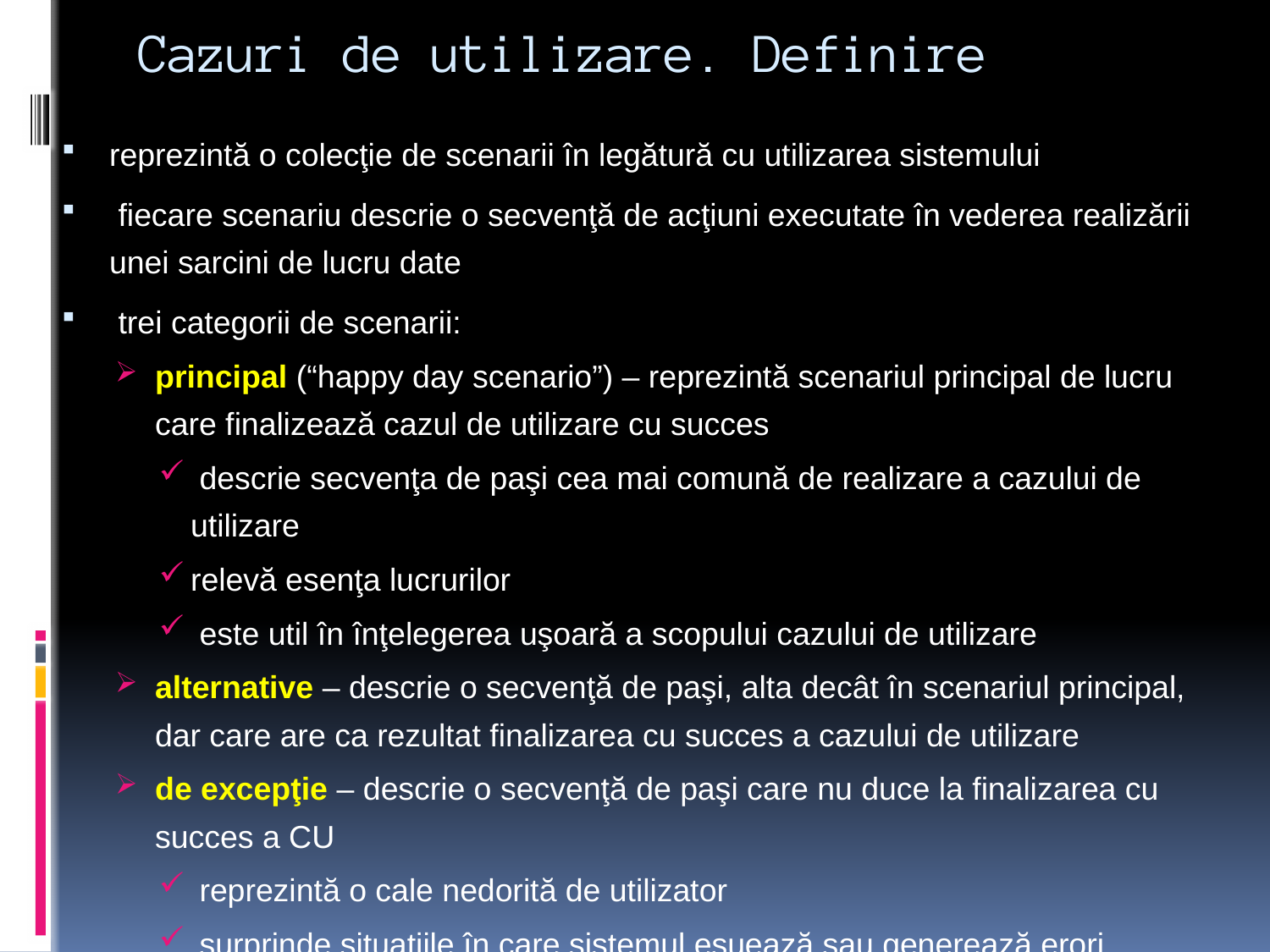

# Cazuri de utilizare. Definire
reprezintă o colecţie de scenarii în legătură cu utilizarea sistemului
 fiecare scenariu descrie o secvenţă de acţiuni executate în vederea realizării unei sarcini de lucru date
 trei categorii de scenarii:
principal (“happy day scenario”) – reprezintă scenariul principal de lucru care finalizează cazul de utilizare cu succes
 descrie secvenţa de paşi cea mai comună de realizare a cazului de utilizare
relevă esenţa lucrurilor
 este util în înţelegerea uşoară a scopului cazului de utilizare
alternative – descrie o secvenţă de paşi, alta decât în scenariul principal, dar care are ca rezultat finalizarea cu succes a cazului de utilizare
de excepţie – descrie o secvenţă de paşi care nu duce la finalizarea cu succes a CU
 reprezintă o cale nedorită de utilizator
 surprinde situaţiile în care sistemul eşuează sau generează erori